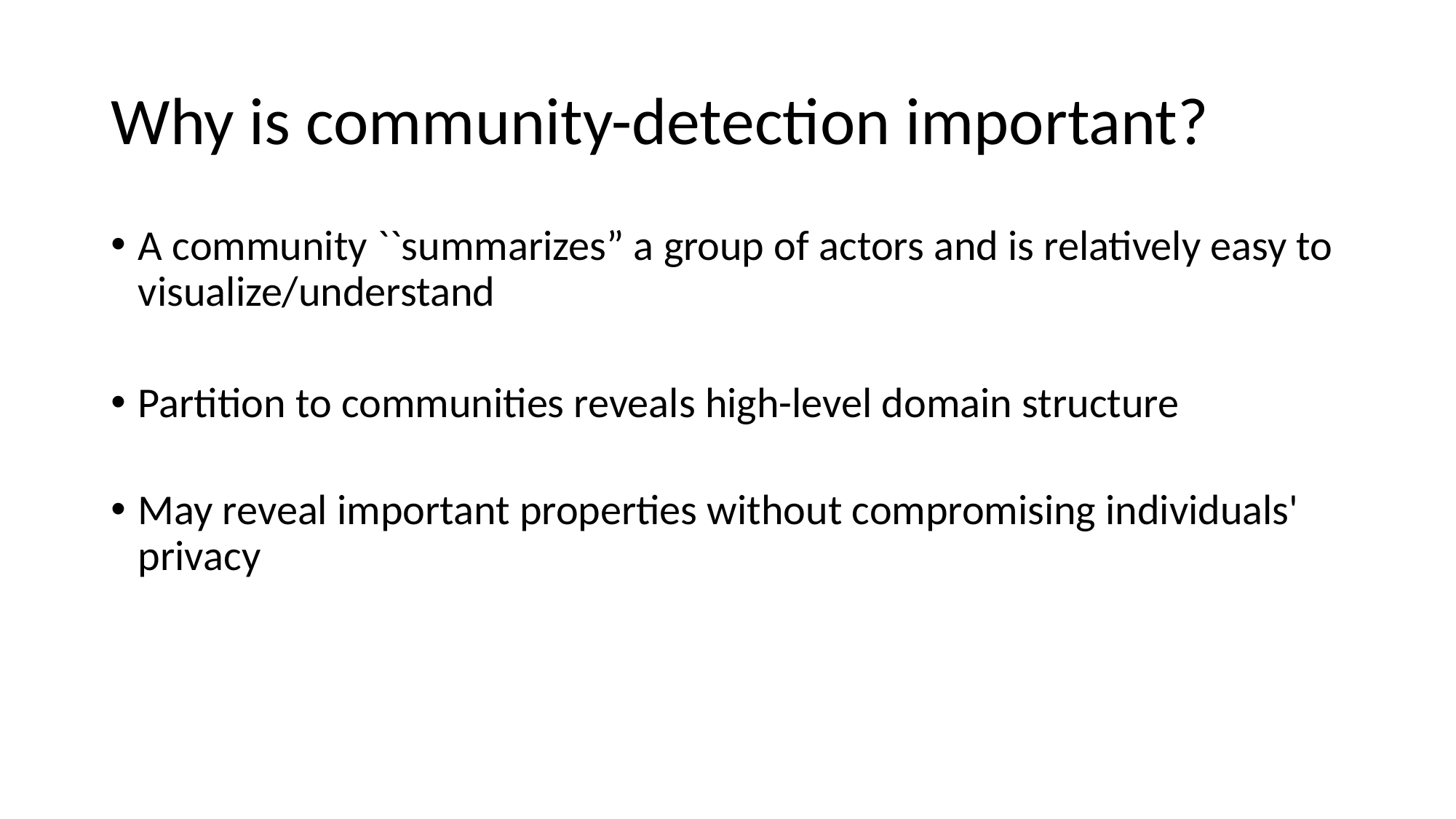

# Why is community-detection important?
A community ``summarizes” a group of actors and is relatively easy to visualize/understand
Partition to communities reveals high-level domain structure
May reveal important properties without compromising individuals' privacy